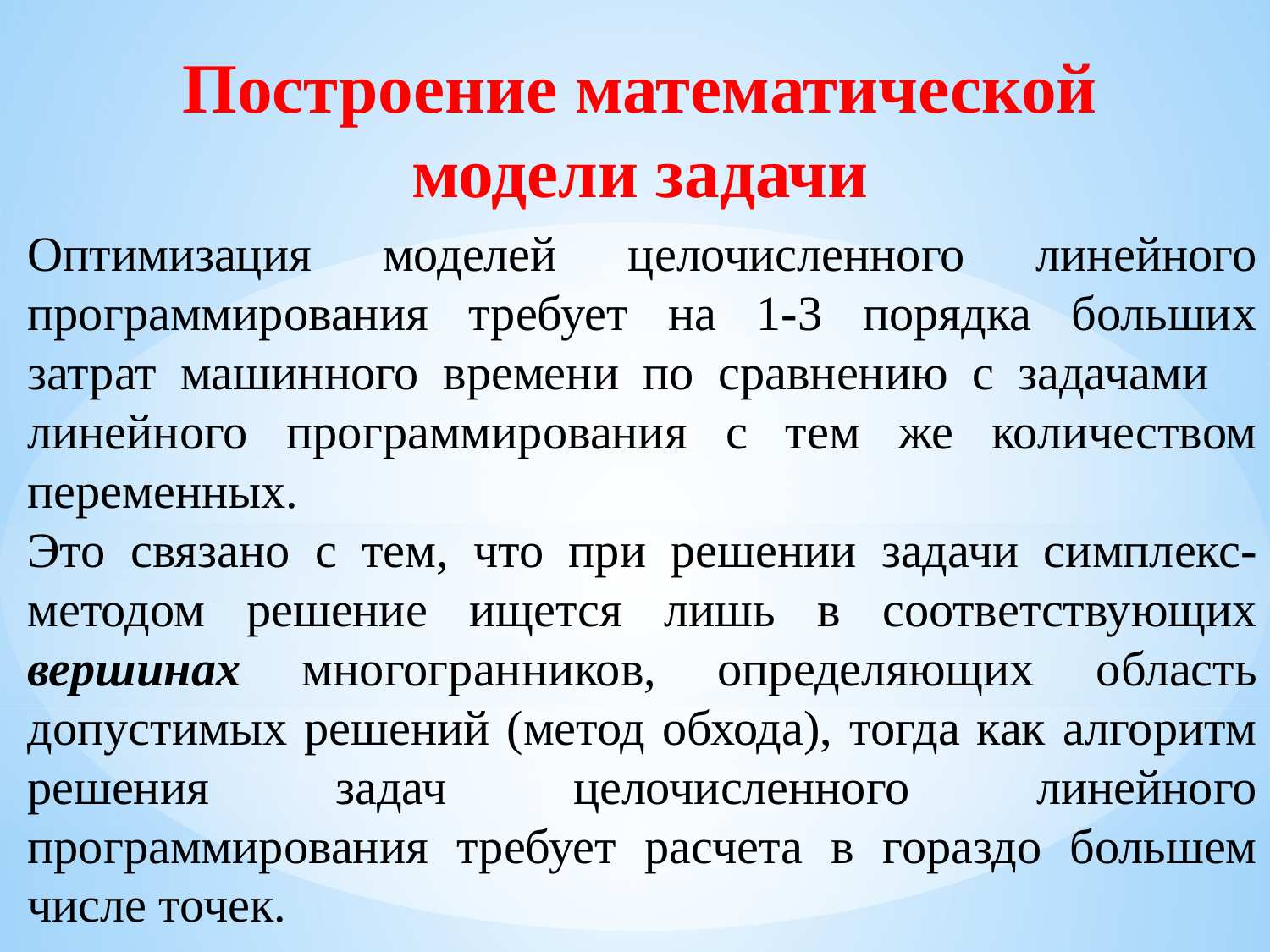

Построение математической модели задачи
Оптимизация моделей целочисленного линейного программирования требует на 1-3 порядка больших затрат машинного времени по сравнению с задачами   линейного программирования с тем же количеством переменных.
Это связано с тем, что при решении задачи симплекс-методом решение ищется лишь в соответствующих вершинах многогранников, определяющих область допустимых решений (метод обхода), тогда как алгоритм решения задач целочисленного линейного программирования требует расчета в гораздо большем числе точек.